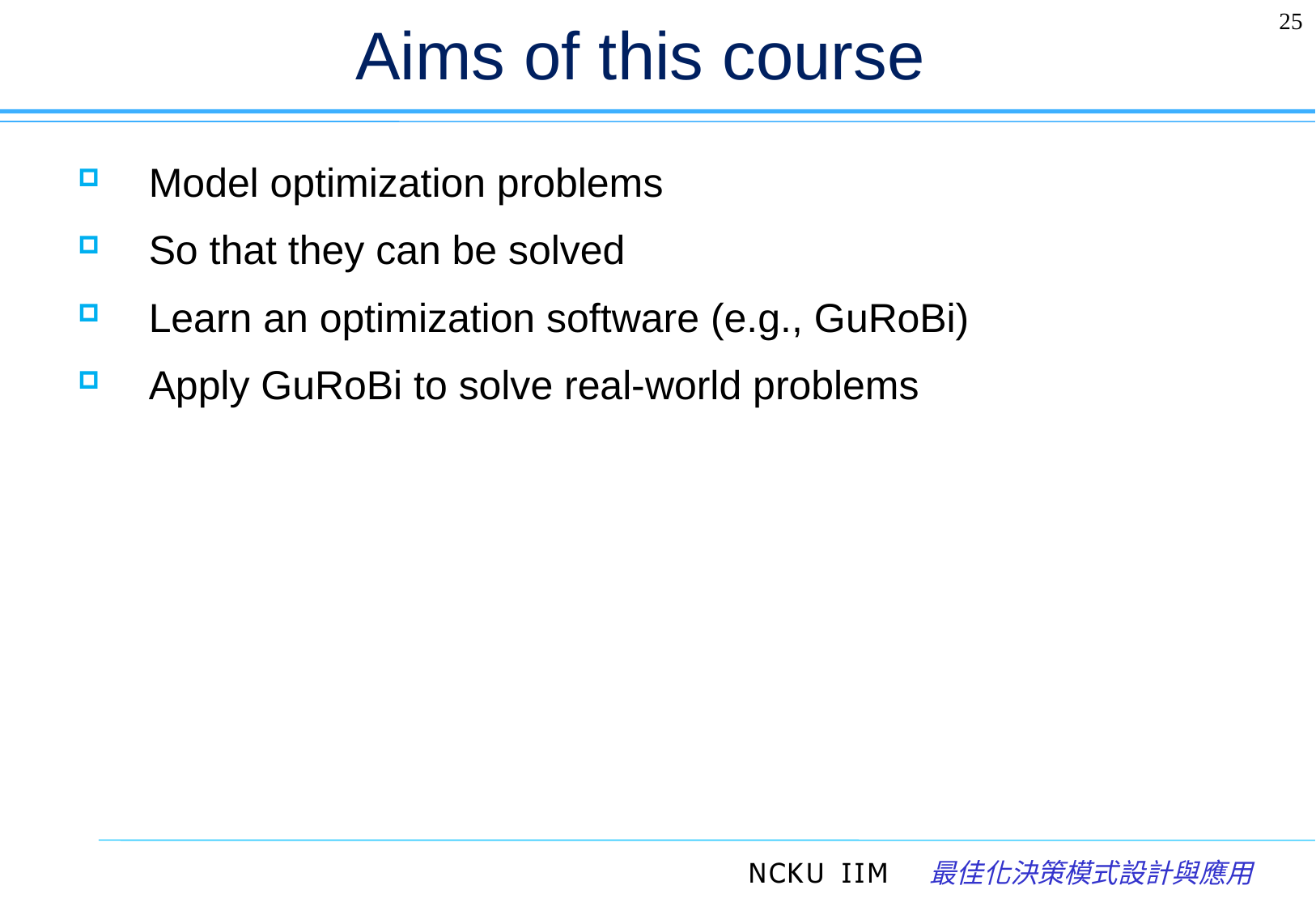

25
# Aims of this course
Model optimization problems
So that they can be solved
Learn an optimization software (e.g., GuRoBi)
Apply GuRoBi to solve real-world problems